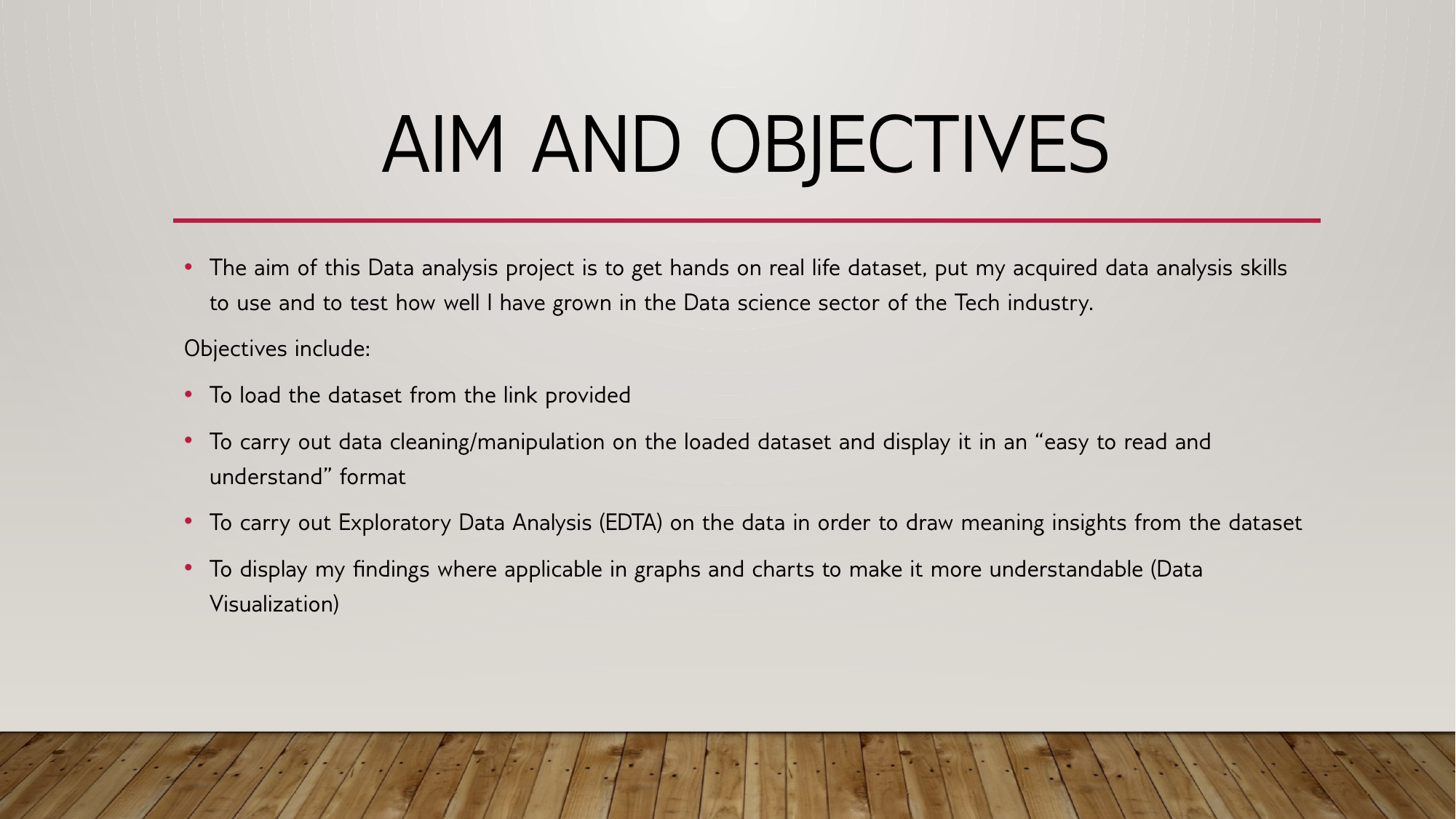

# AIM AND OBJECTIVES
The aim of this Data analysis project is to get hands on real life dataset, put my acquired data analysis skills to use and to test how well I have grown in the Data science sector of the Tech industry.
Objectives include:
To load the dataset from the link provided
To carry out data cleaning/manipulation on the loaded dataset and display it in an “easy to read and understand” format
To carry out Exploratory Data Analysis (EDTA) on the data in order to draw meaning insights from the dataset
To display my findings where applicable in graphs and charts to make it more understandable (Data Visualization)